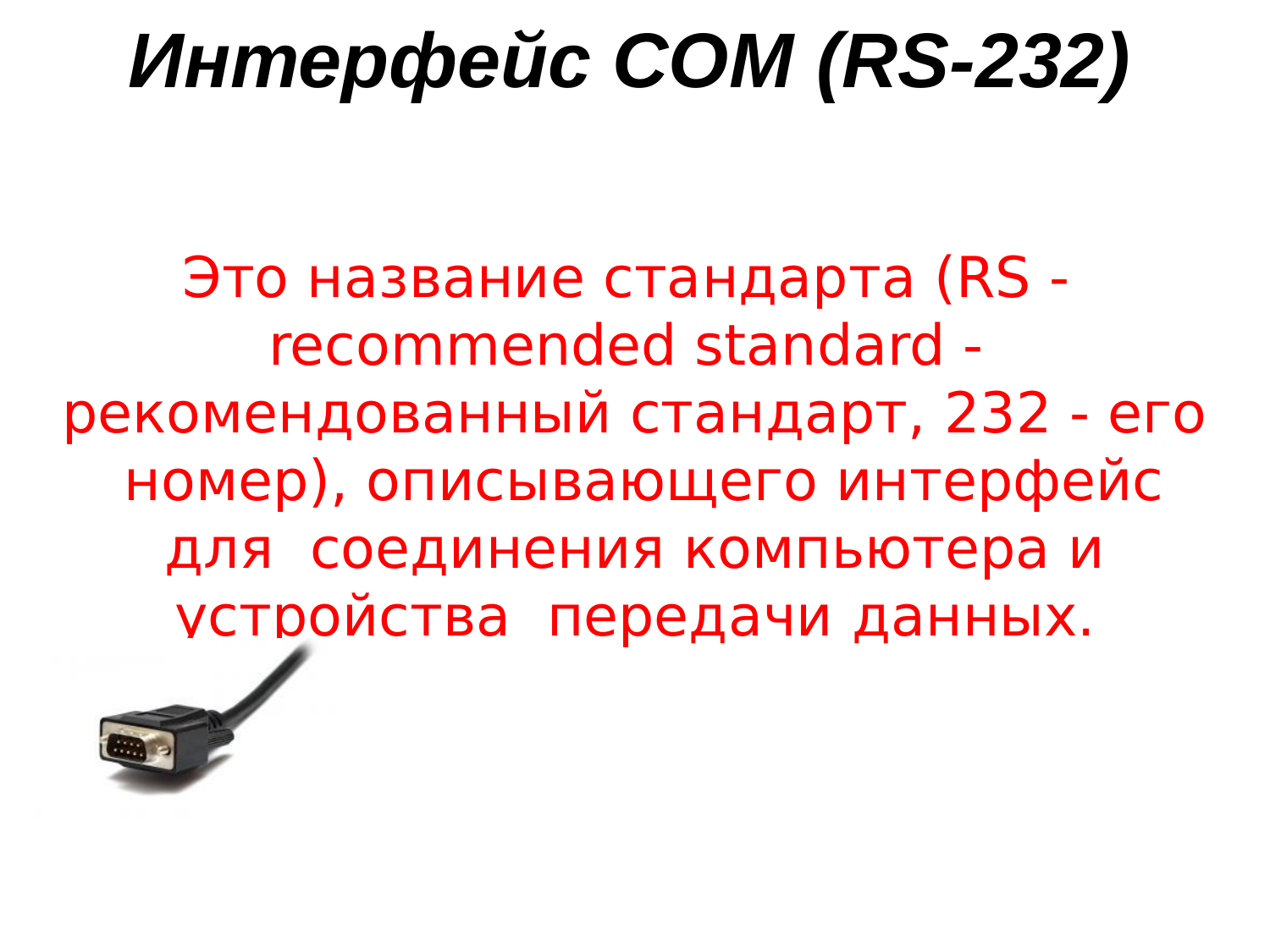

# Интерфейс COM (RS-232)
Это название стандарта (RS -  recommended standard -  рекомендованный стандарт, 232 - его  номер), описывающего интерфейс для  соединения компьютера и устройства  передачи данных.